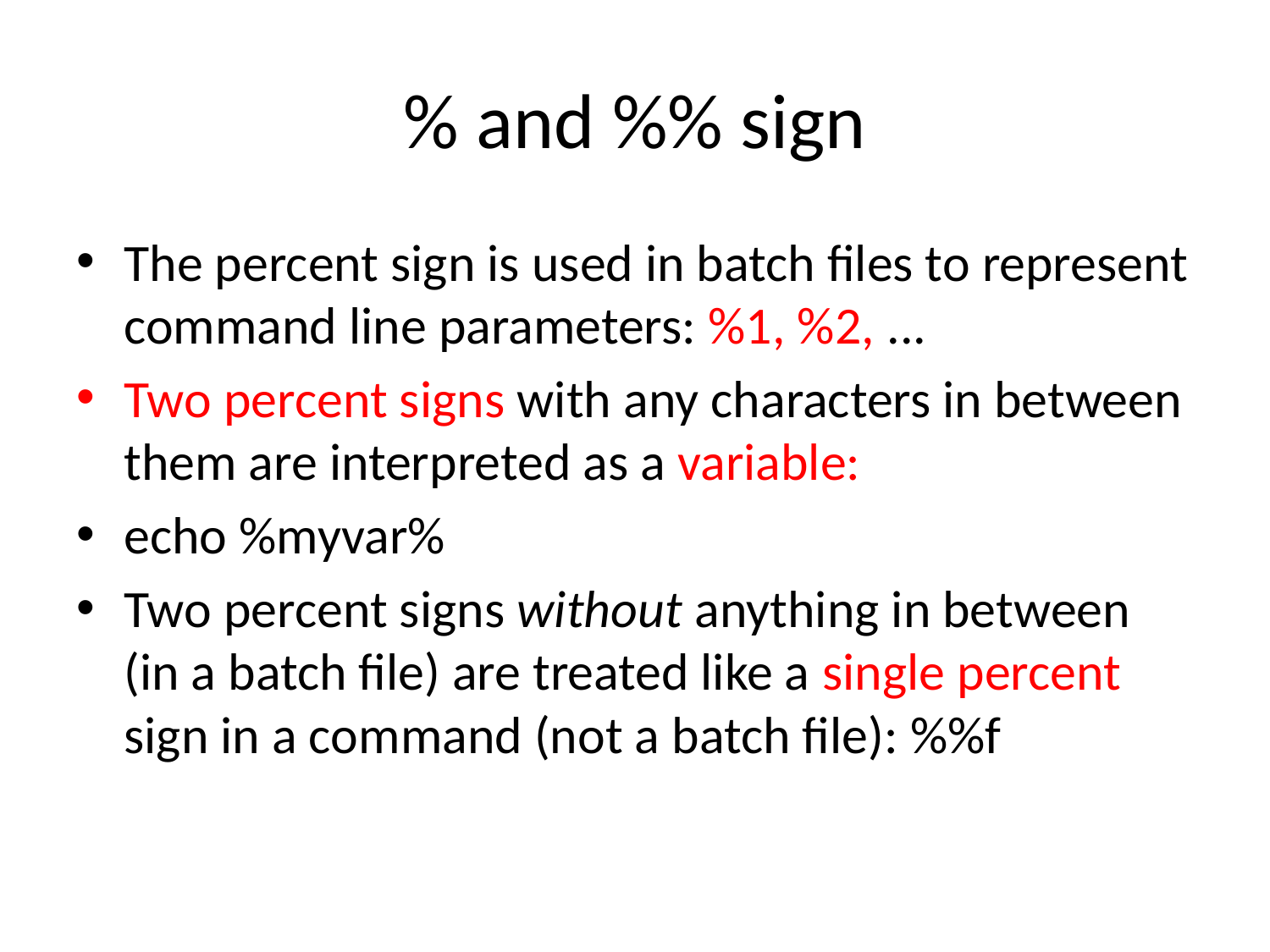

# % and %% sign
The percent sign is used in batch files to represent command line parameters: %1, %2, ...
Two percent signs with any characters in between them are interpreted as a variable:
echo %myvar%
Two percent signs without anything in between (in a batch file) are treated like a single percent sign in a command (not a batch file): %%f